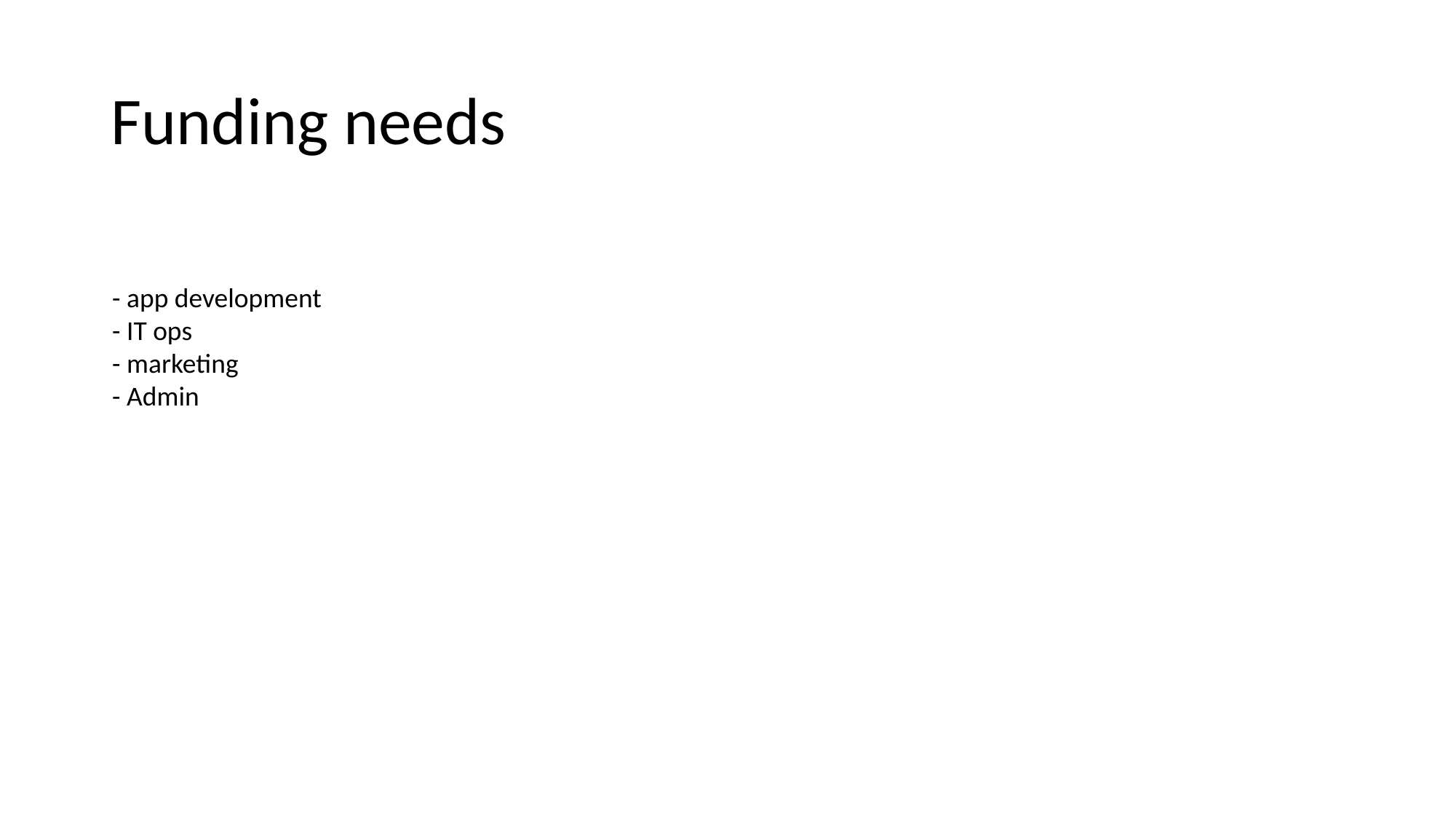

# Funding needs
- app development
- IT ops
- marketing
- Admin